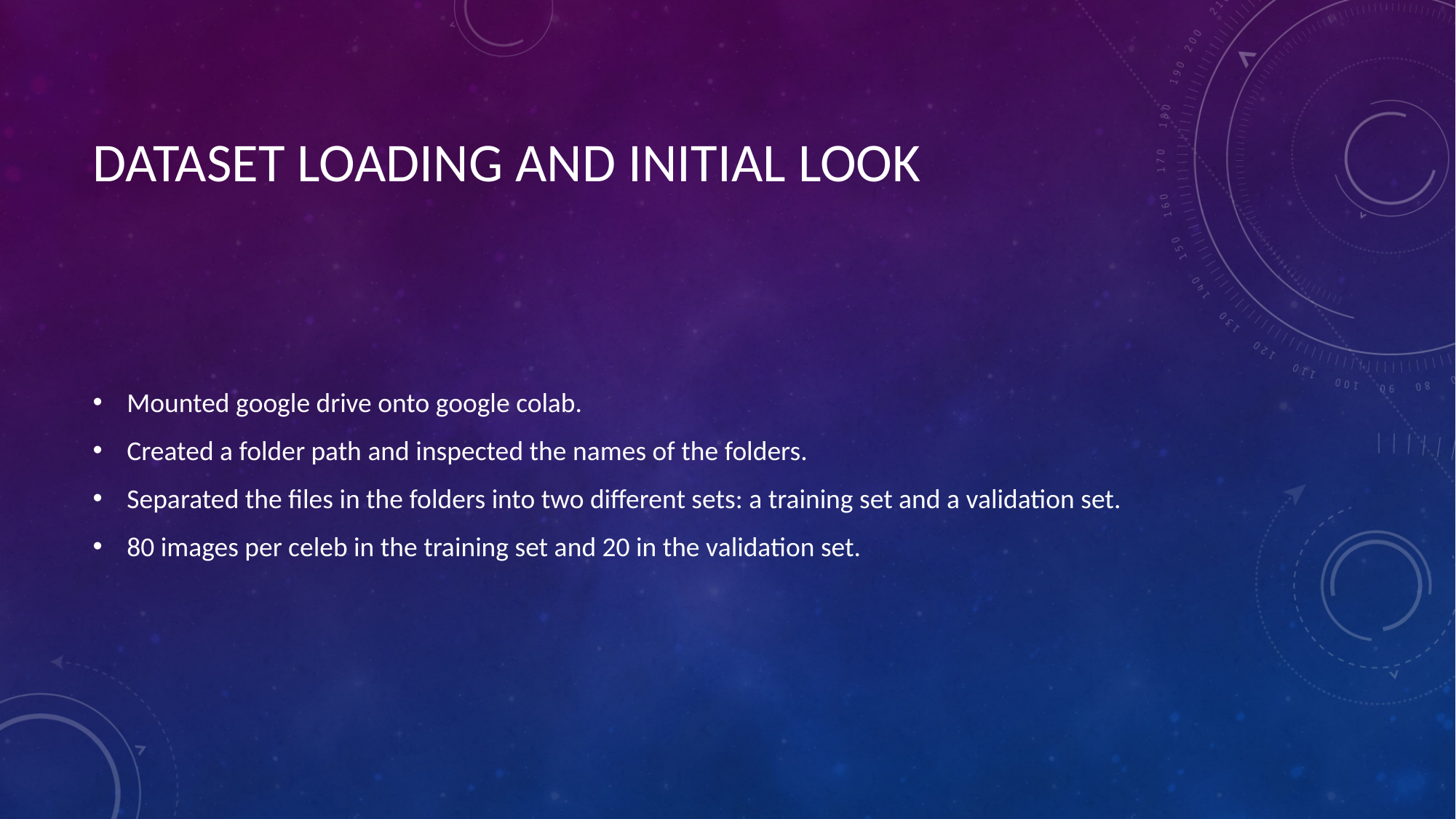

# Dataset loading and initial look
Mounted google drive onto google colab.
Created a folder path and inspected the names of the folders.
Separated the files in the folders into two different sets: a training set and a validation set.
80 images per celeb in the training set and 20 in the validation set.